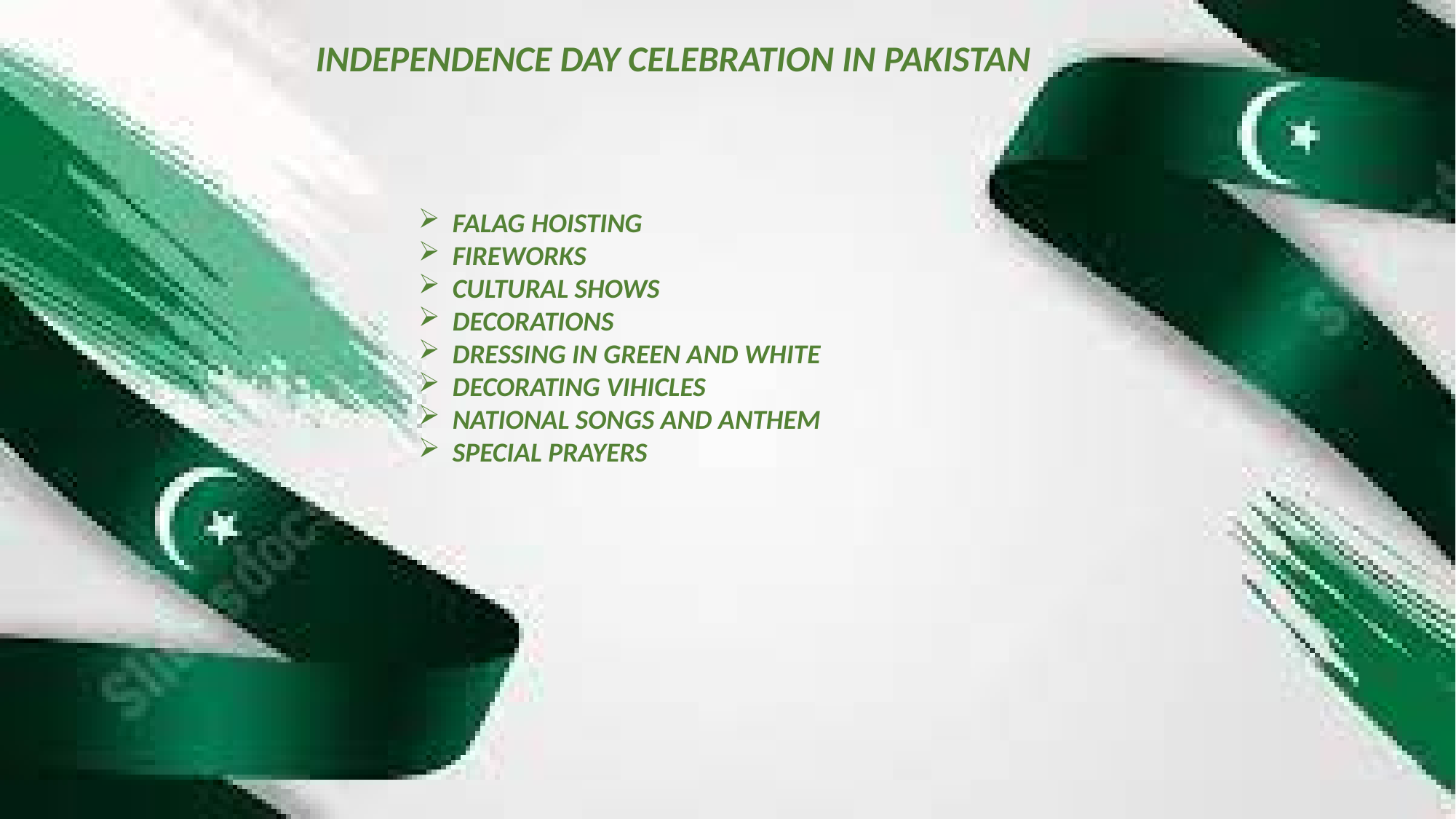

INDEPENDENCE DAY CELEBRATION IN PAKISTAN
FALAG HOISTING
FIREWORKS
CULTURAL SHOWS
DECORATIONS
DRESSING IN GREEN AND WHITE
DECORATING VIHICLES
NATIONAL SONGS AND ANTHEM
SPECIAL PRAYERS